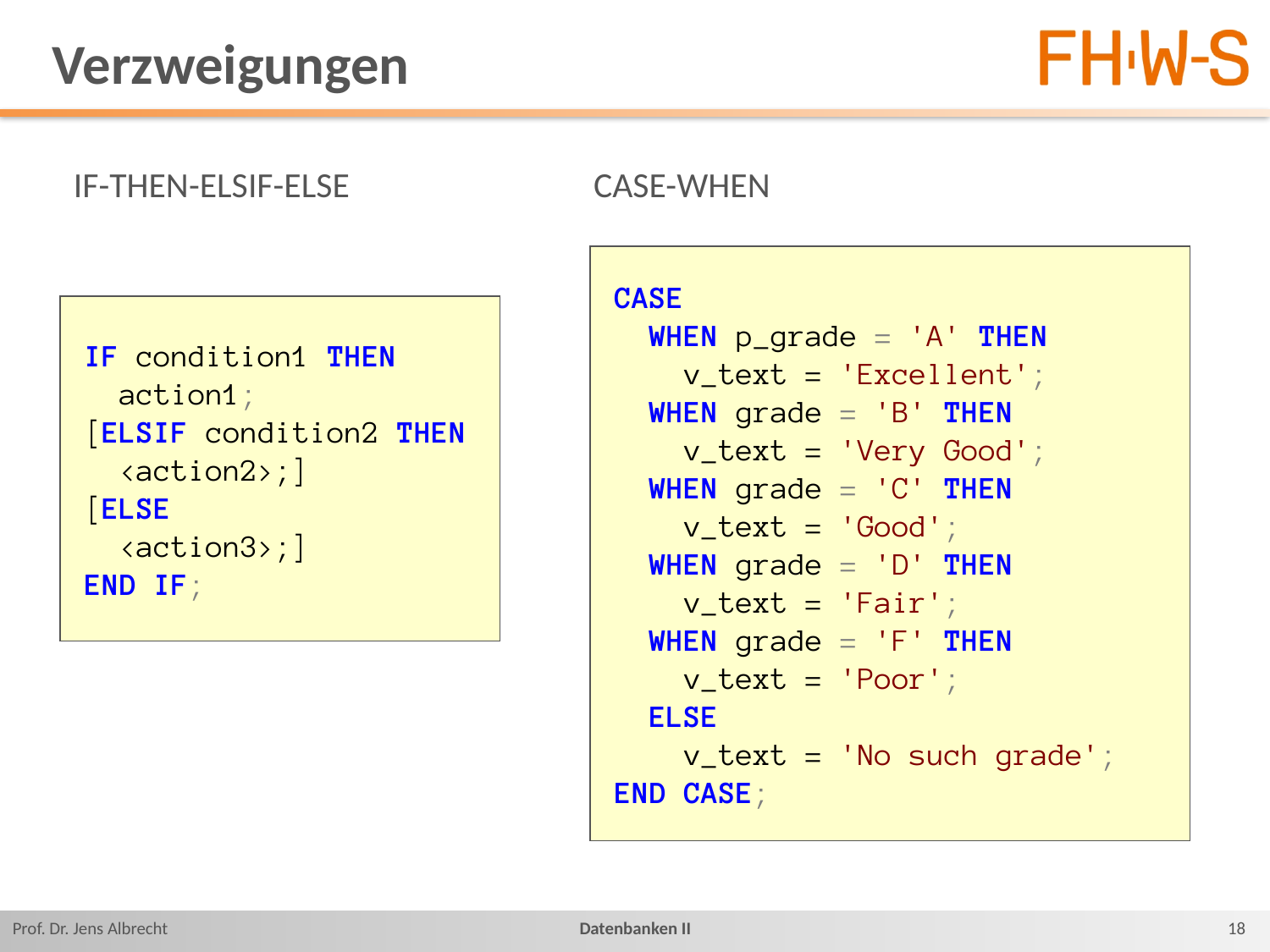

# Verzweigungen
IF-THEN-ELSIF-ELSE
CASE-WHEN
CASE
  WHEN p_grade = 'A' THEN
    v_text = 'Excellent';
  WHEN grade = 'B' THEN
    v_text = 'Very Good';
  WHEN grade = 'C' THEN
    v_text = 'Good';
  WHEN grade = 'D' THEN
    v_text = 'Fair';
  WHEN grade = 'F' THEN
    v_text = 'Poor';
  ELSE
    v_text = 'No such grade';
END CASE;
IF condition1 THEN
  action1;
[ELSIF condition2 THEN
  <action2>;]
[ELSE
  <action3>;]
END IF;